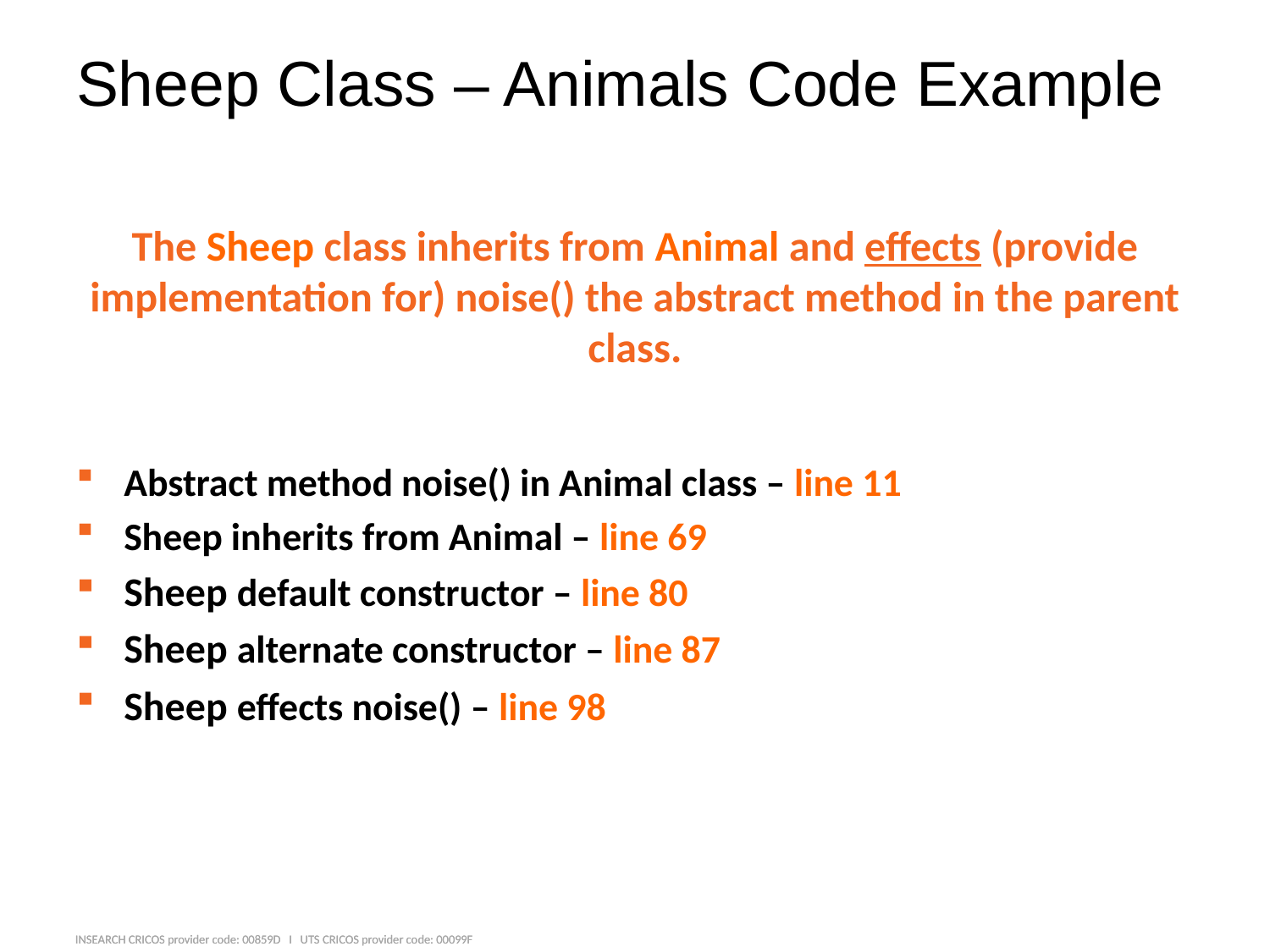

# Sheep Class – Animals Code Example
The Sheep class inherits from Animal and effects (provide implementation for) noise() the abstract method in the parent class.

Abstract method noise() in Animal class – line 11
Sheep inherits from Animal – line 69
Sheep default constructor – line 80
Sheep alternate constructor – line 87
Sheep effects noise() – line 98